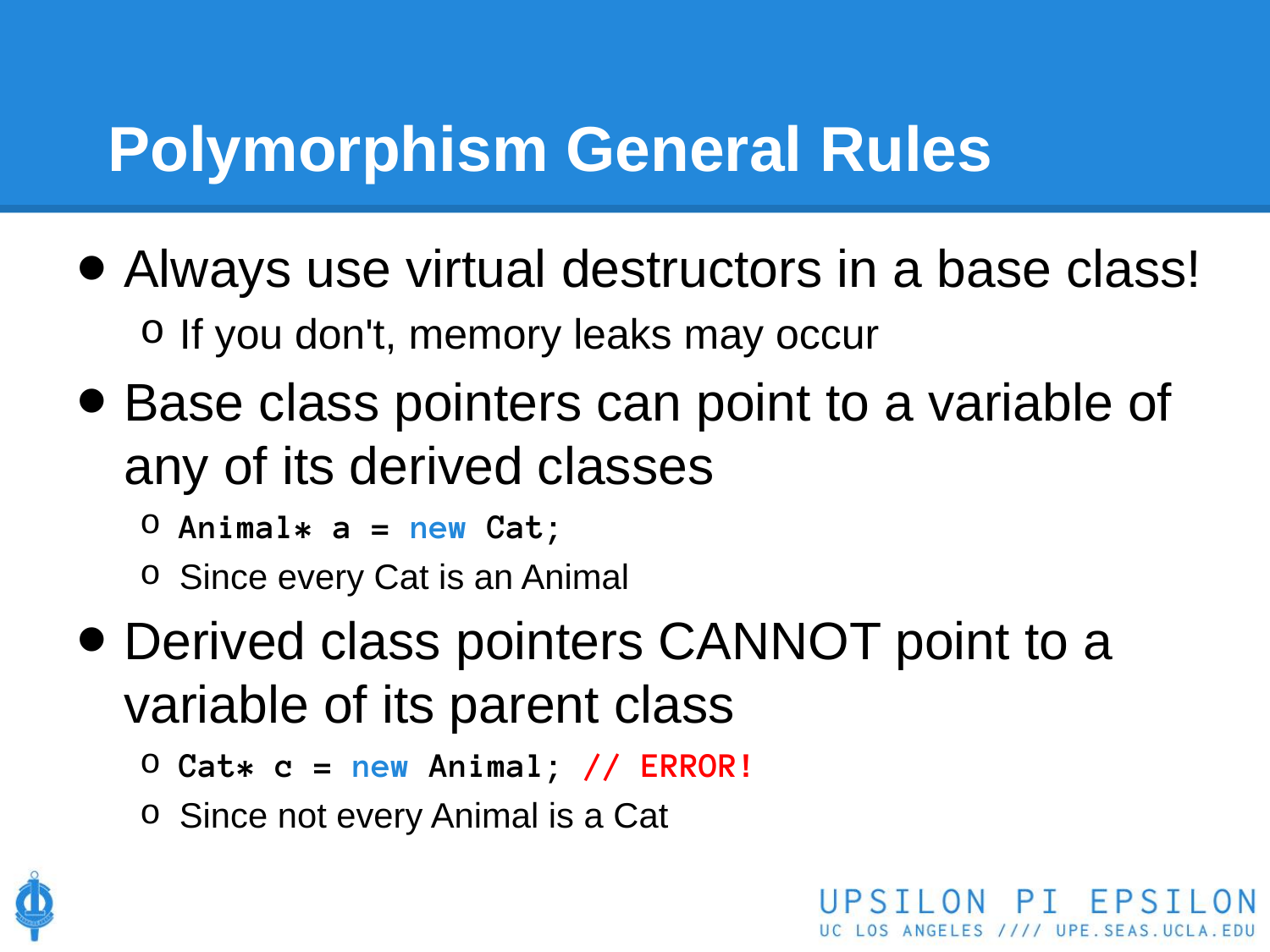

# Polymorphism General Rules
Always use virtual destructors in a base class!
If you don't, memory leaks may occur
Base class pointers can point to a variable of any of its derived classes
Animal* a = new Cat;
Since every Cat is an Animal
Derived class pointers CANNOT point to a variable of its parent class
Cat* c = new Animal; // ERROR!
Since not every Animal is a Cat